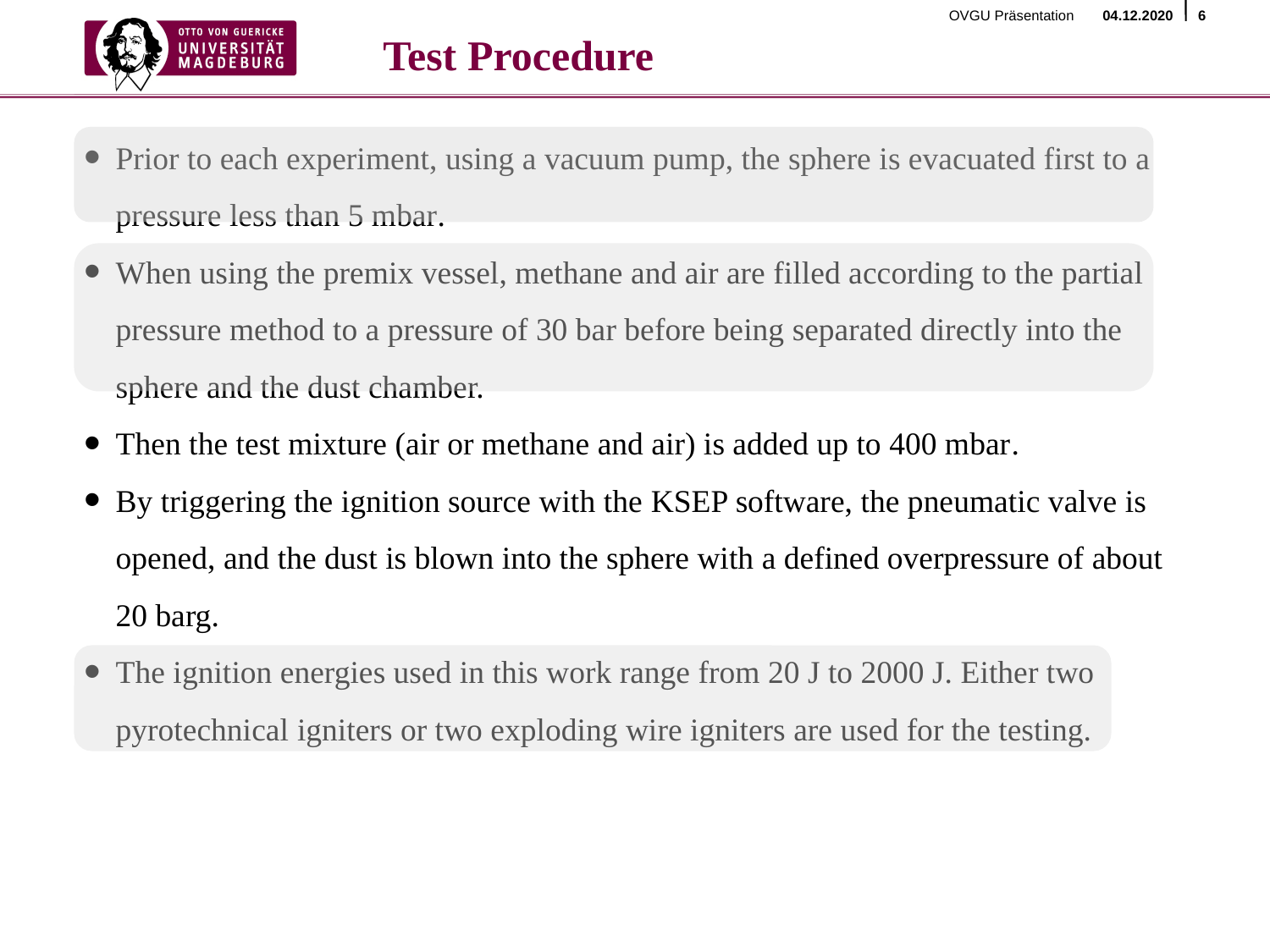

# Test Procedure
Prior to each experiment, using a vacuum pump, the sphere is evacuated first to a pressure less than 5 mbar.
When using the premix vessel, methane and air are filled according to the partial pressure method to a pressure of 30 bar before being separated directly into the sphere and the dust chamber.
Then the test mixture (air or methane and air) is added up to 400 mbar.
By triggering the ignition source with the KSEP software, the pneumatic valve is opened, and the dust is blown into the sphere with a defined overpressure of about 20 barg.
The ignition energies used in this work range from 20 J to 2000 J. Either two pyrotechnical igniters or two exploding wire igniters are used for the testing.